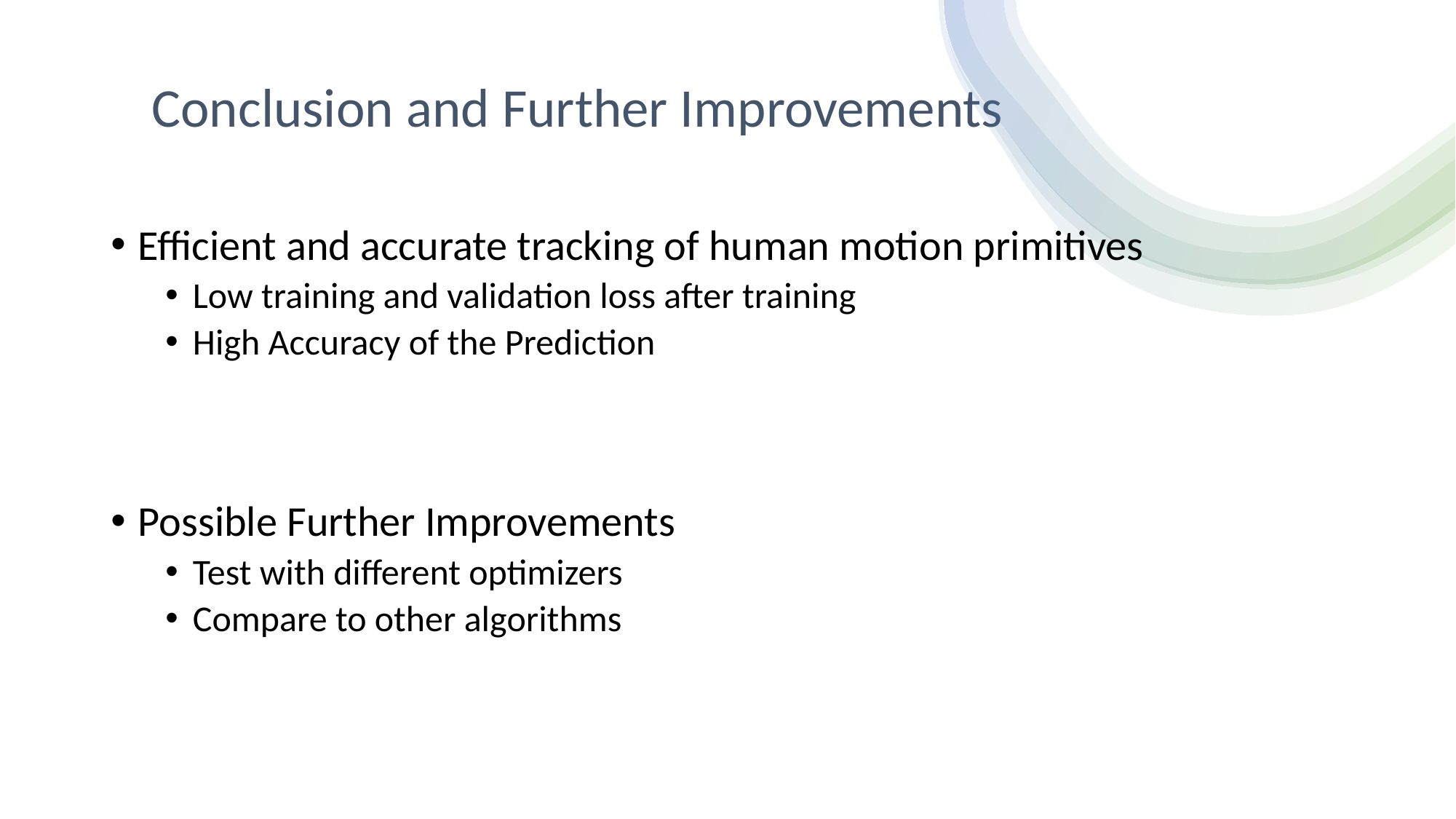

# Conclusion and Further Improvements
Efficient and accurate tracking of human motion primitives
Low training and validation loss after training
High Accuracy of the Prediction

Possible Further Improvements
Test with different optimizers
Compare to other algorithms